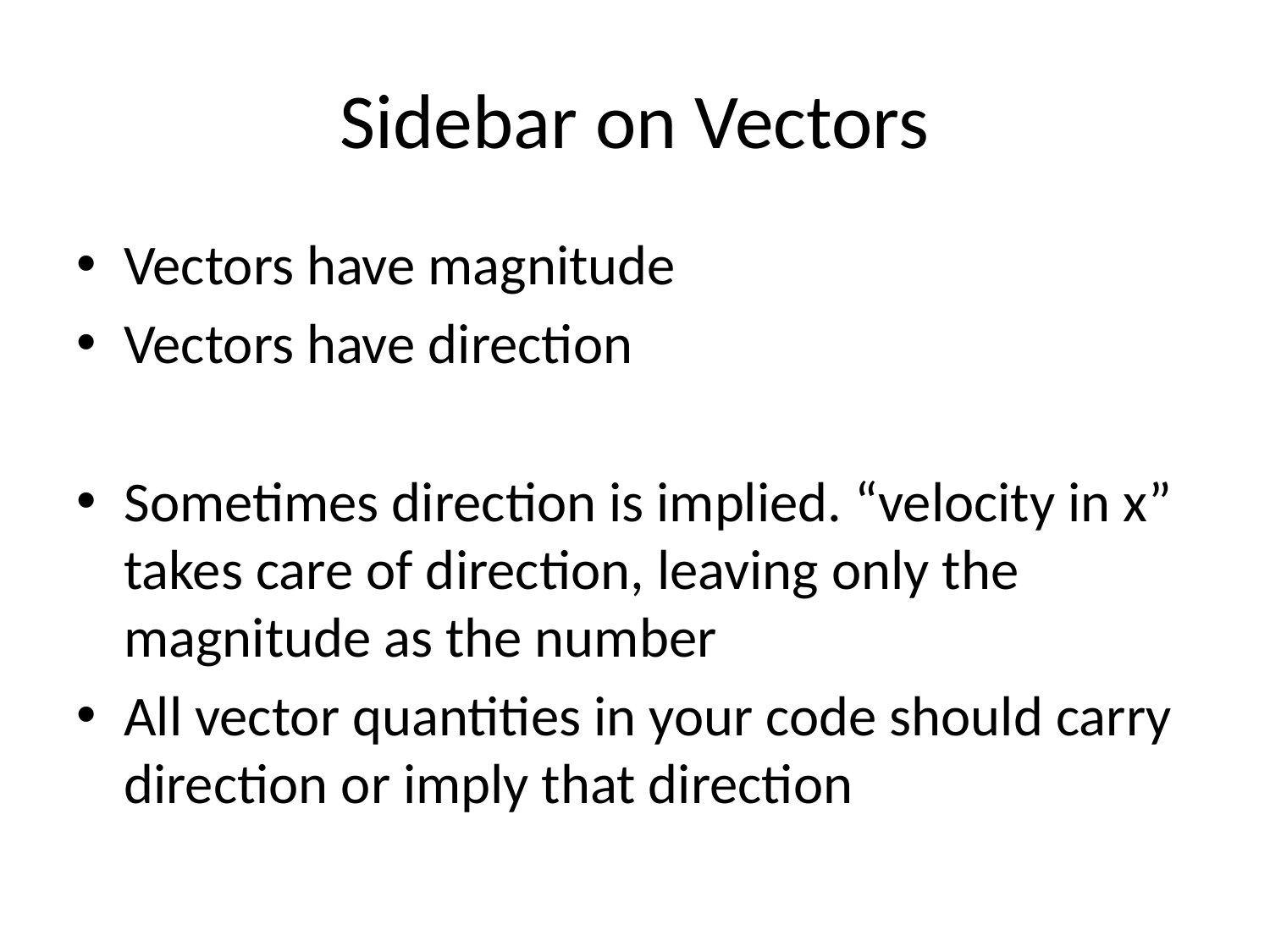

# Sidebar on Vectors
Vectors have magnitude
Vectors have direction

Sometimes direction is implied. “velocity in x” takes care of direction, leaving only the magnitude as the number
All vector quantities in your code should carry direction or imply that direction